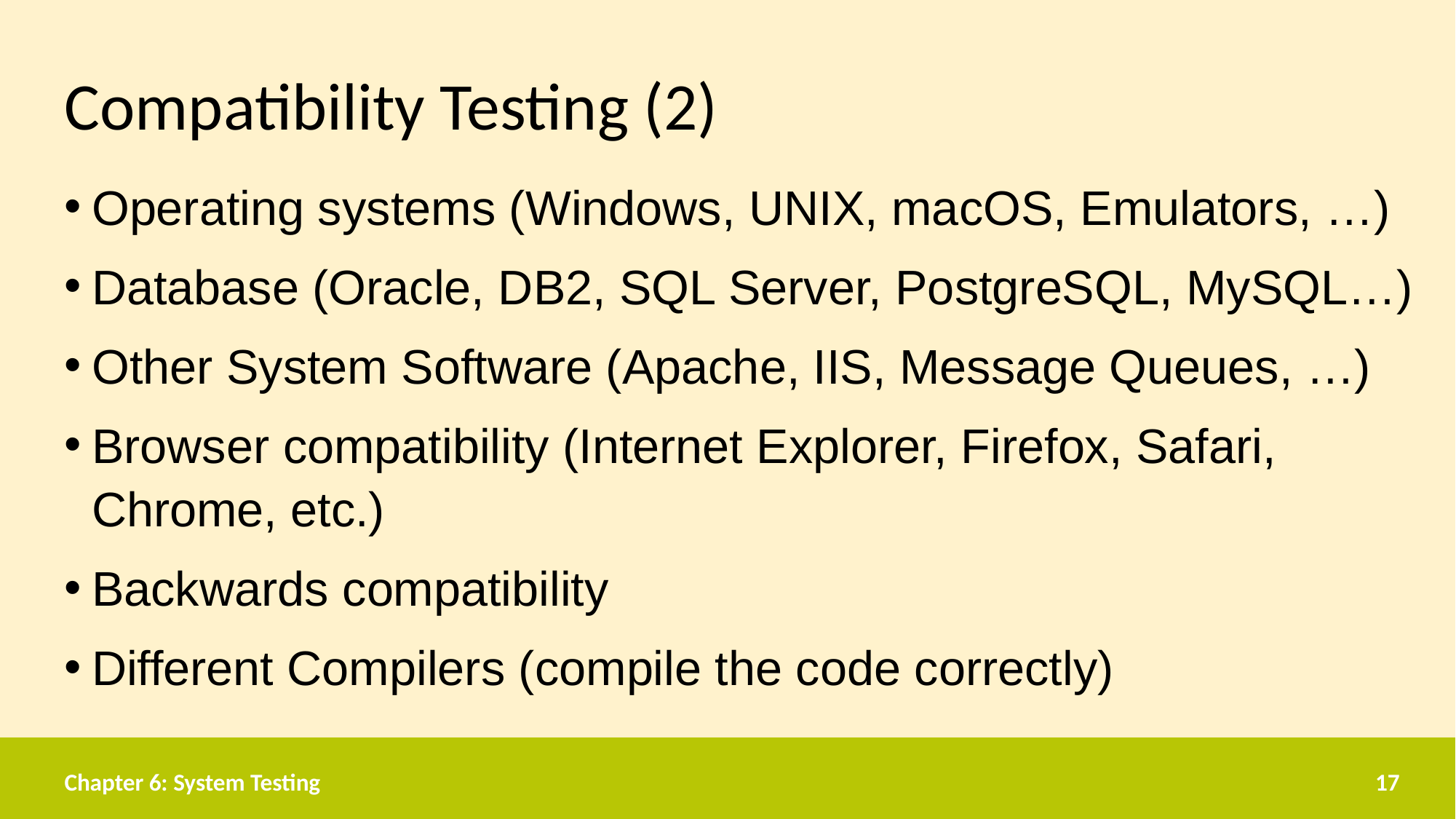

# Compatibility Testing (2)
Operating systems (Windows, UNIX, macOS, Emulators, …)
Database (Oracle, DB2, SQL Server, PostgreSQL, MySQL…)
Other System Software (Apache, IIS, Message Queues, …)
Browser compatibility (Internet Explorer, Firefox, Safari, Chrome, etc.)
Backwards compatibility
Different Compilers (compile the code correctly)

Chapter 6: System Testing
17